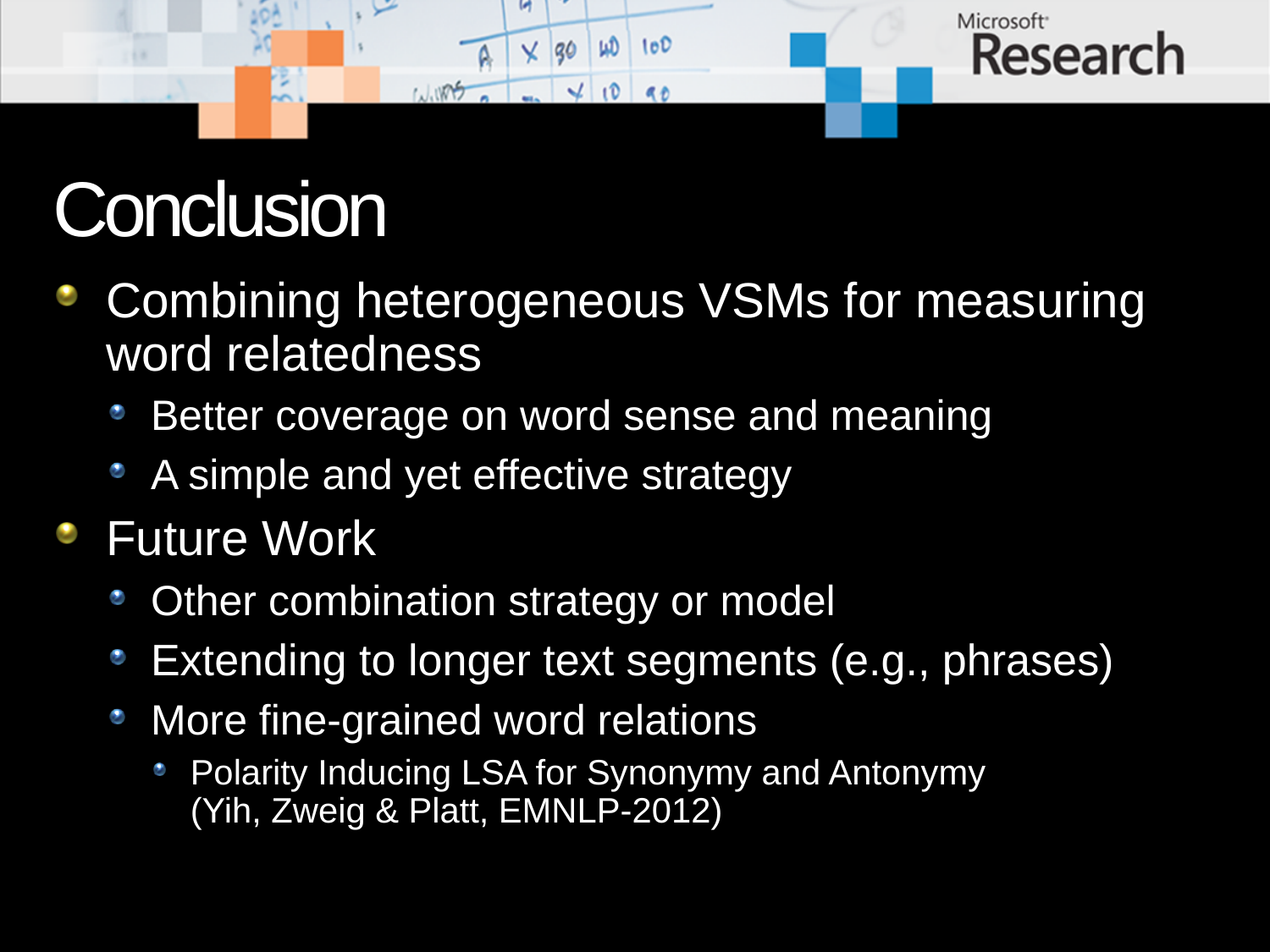

# Conclusion
Combining heterogeneous VSMs for measuring word relatedness
Better coverage on word sense and meaning
A simple and yet effective strategy
Future Work
Other combination strategy or model
Extending to longer text segments (e.g., phrases)
More fine-grained word relations
Polarity Inducing LSA for Synonymy and Antonymy
(Yih, Zweig & Platt, EMNLP-2012)